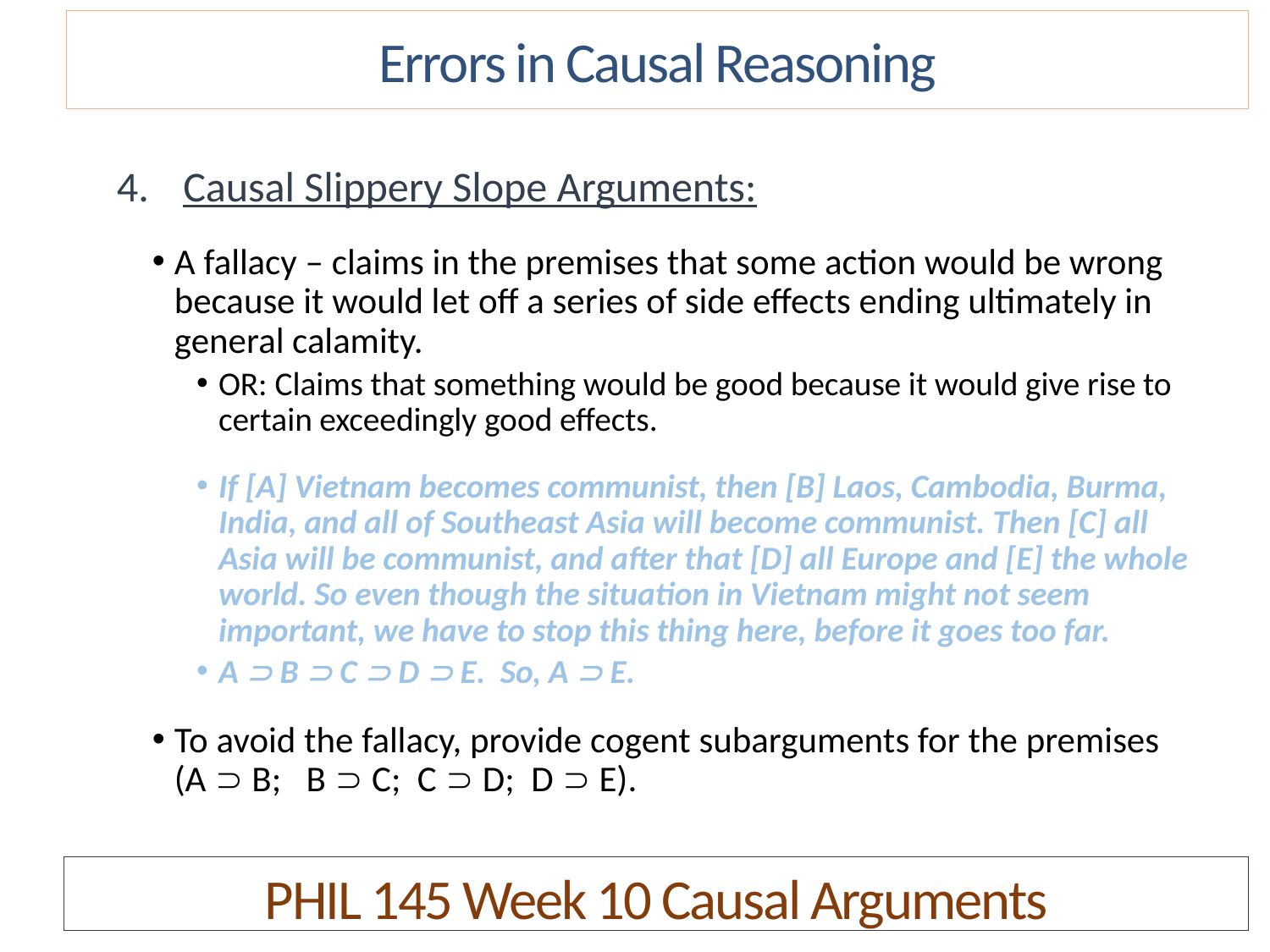

Errors in Causal Reasoning
Causal Slippery Slope Arguments:

A fallacy – claims in the premises that some action would be wrong because it would let off a series of side effects ending ultimately in general calamity.
OR: Claims that something would be good because it would give rise to certain exceedingly good effects.

If [A] Vietnam becomes communist, then [B] Laos, Cambodia, Burma, India, and all of Southeast Asia will become communist. Then [C] all Asia will be communist, and after that [D] all Europe and [E] the whole world. So even though the situation in Vietnam might not seem important, we have to stop this thing here, before it goes too far.
A ⊃ B ⊃ C ⊃ D ⊃ E.  So, A ⊃ E.

To avoid the fallacy, provide cogent subarguments for the premises (A ⊃ B;   B ⊃ C;  C ⊃ D;  D ⊃ E).
PHIL 145 Week 10 Causal Arguments